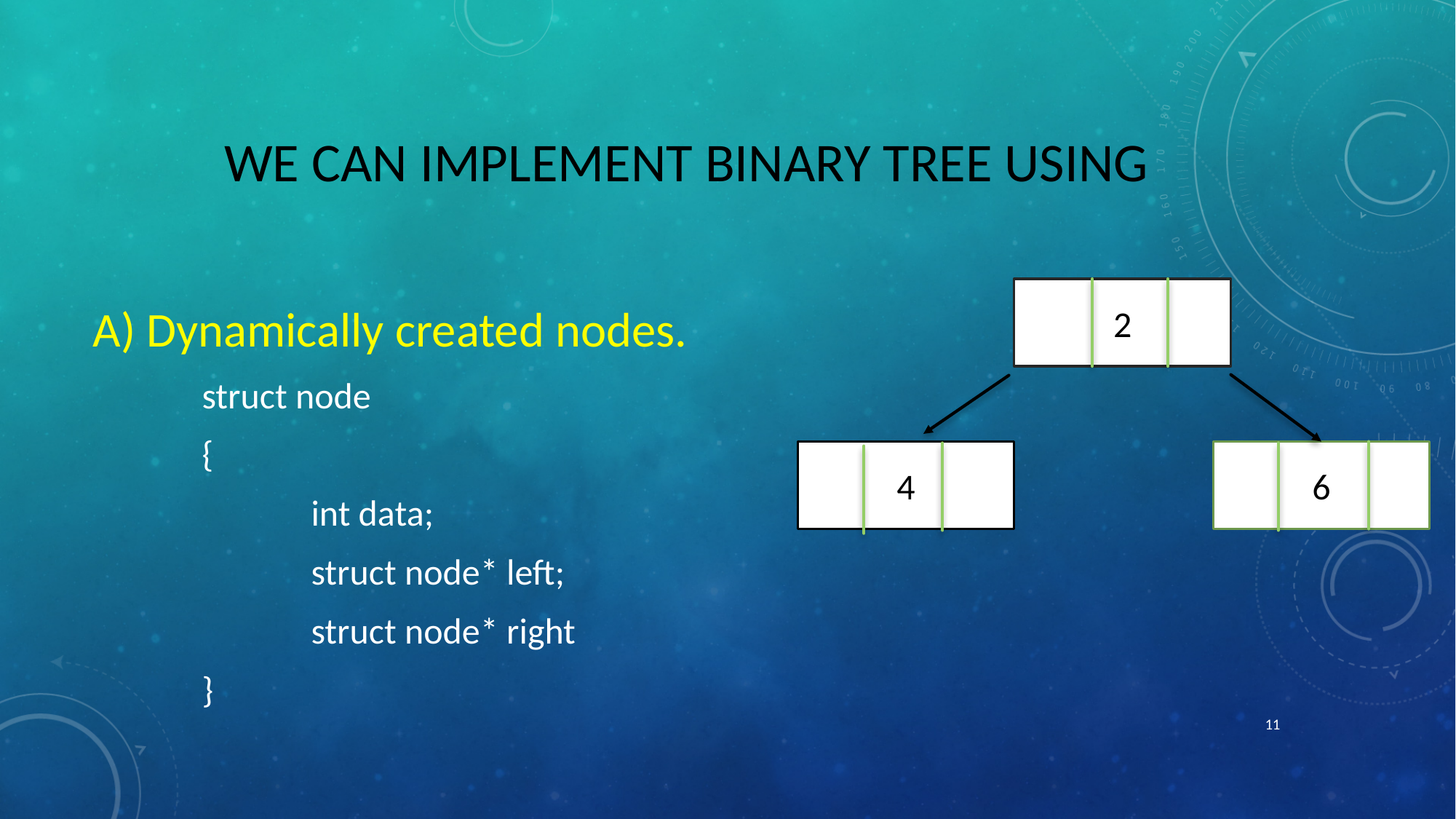

# We can implement binary tree using
A) Dynamically created nodes.
	struct node
	{
		int data;
		struct node* left;
		struct node* right
	}
2
4
6
11